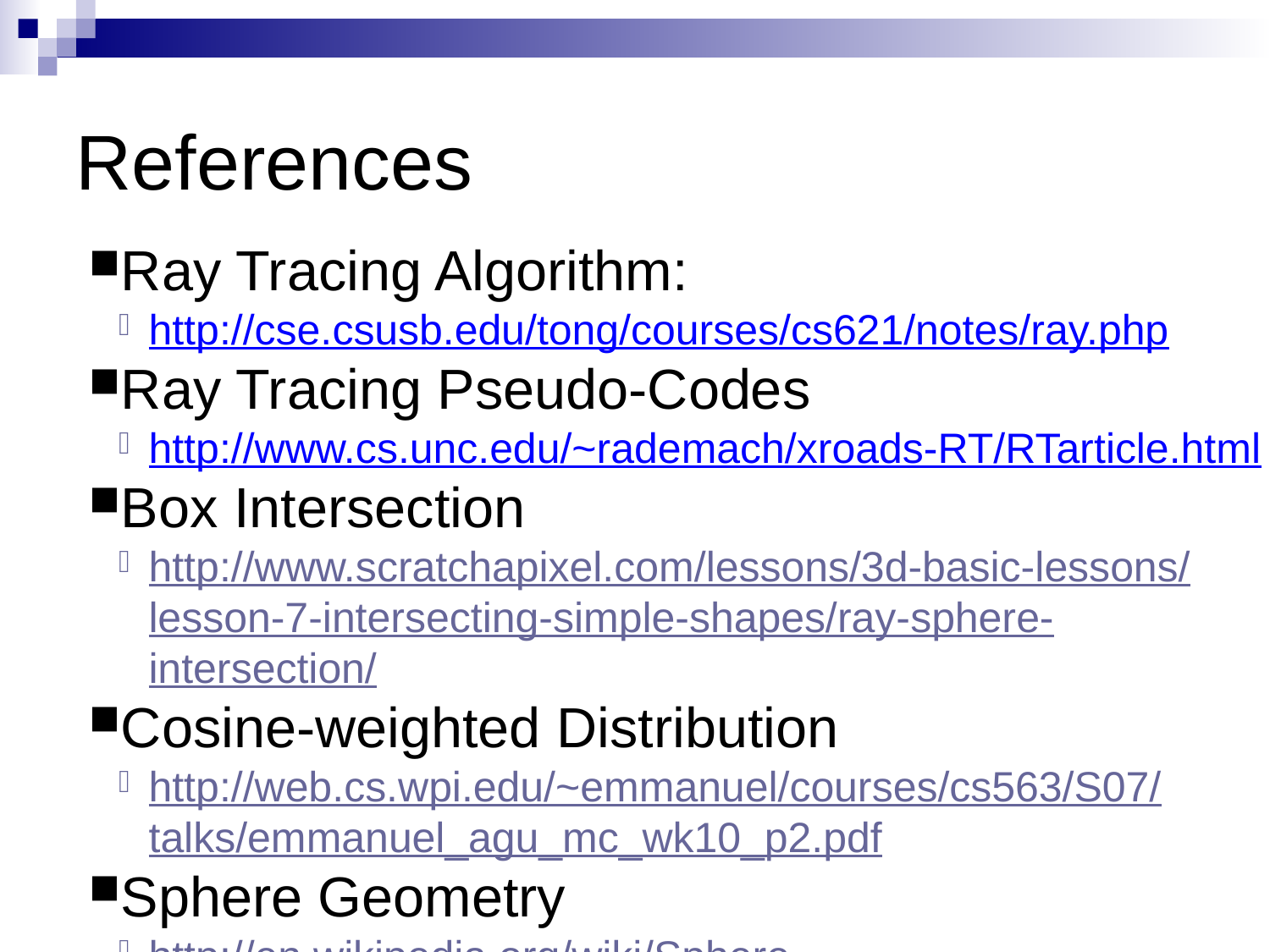

References
Ray Tracing Algorithm:
http://cse.csusb.edu/tong/courses/cs621/notes/ray.php
Ray Tracing Pseudo-Codes
http://www.cs.unc.edu/~rademach/xroads-RT/RTarticle.html
Box Intersection
http://www.scratchapixel.com/lessons/3d-basic-lessons/lesson-7-intersecting-simple-shapes/ray-sphere-intersection/
Cosine-weighted Distribution
http://web.cs.wpi.edu/~emmanuel/courses/cs563/S07/talks/emmanuel_agu_mc_wk10_p2.pdf
Sphere Geometry
http://en.wikipedia.org/wiki/Sphere
Lambertian Surface
http://en.wikipedia.org/wiki/Lambertian
Blinn Phong Lighting
http://en.wikipedia.org/wiki/Blinn%E2%80%93Phong_shading_model
Ambient Light
http://en.wikipedia.org/wiki/Phong_shading